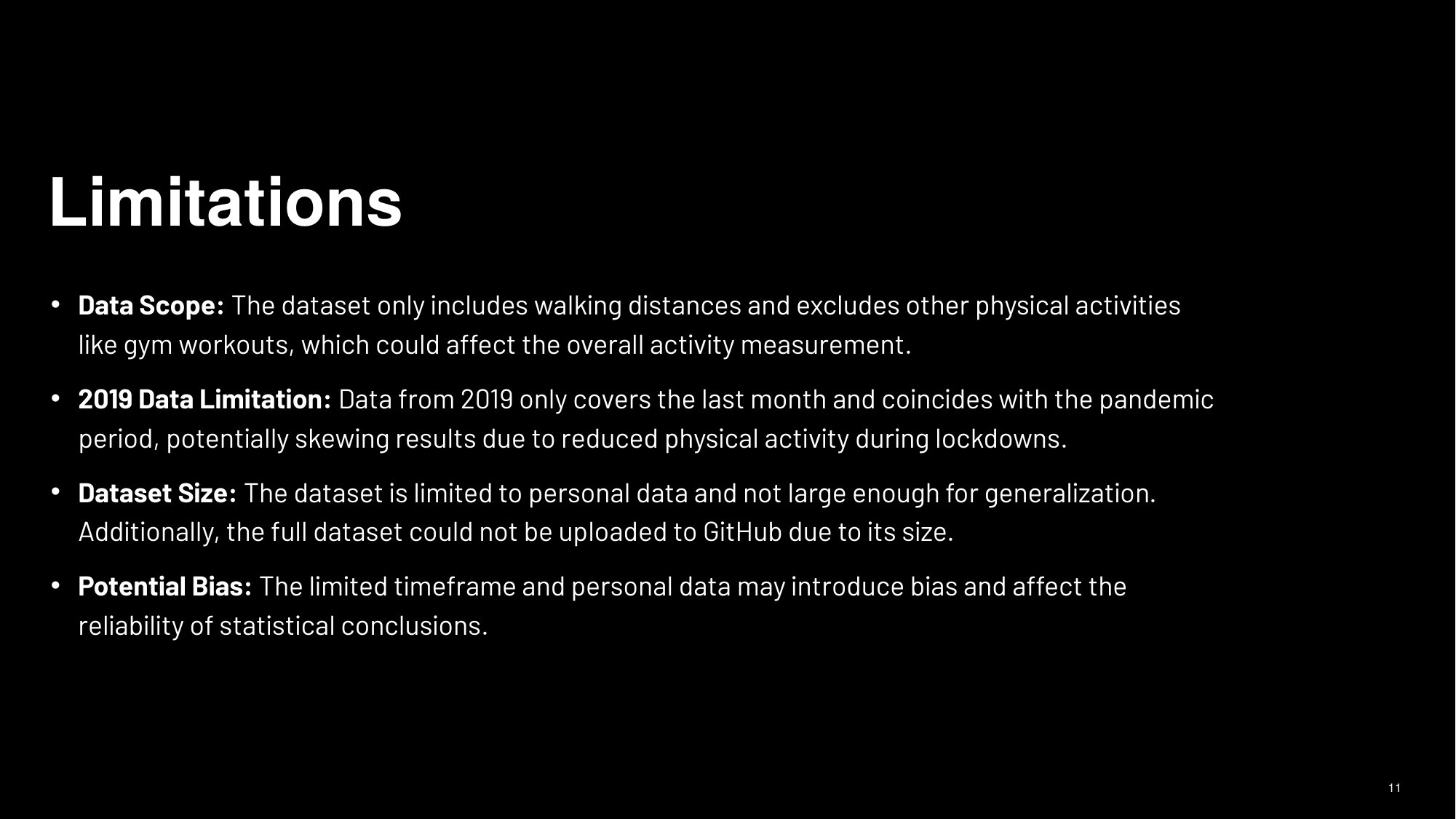

# Limitations
Data Scope: The dataset only includes walking distances and excludes other physical activities like gym workouts, which could affect the overall activity measurement.
2019 Data Limitation: Data from 2019 only covers the last month and coincides with the pandemic period, potentially skewing results due to reduced physical activity during lockdowns.
Dataset Size: The dataset is limited to personal data and not large enough for generalization. Additionally, the full dataset could not be uploaded to GitHub due to its size.
Potential Bias: The limited timeframe and personal data may introduce bias and affect the reliability of statistical conclusions.

11